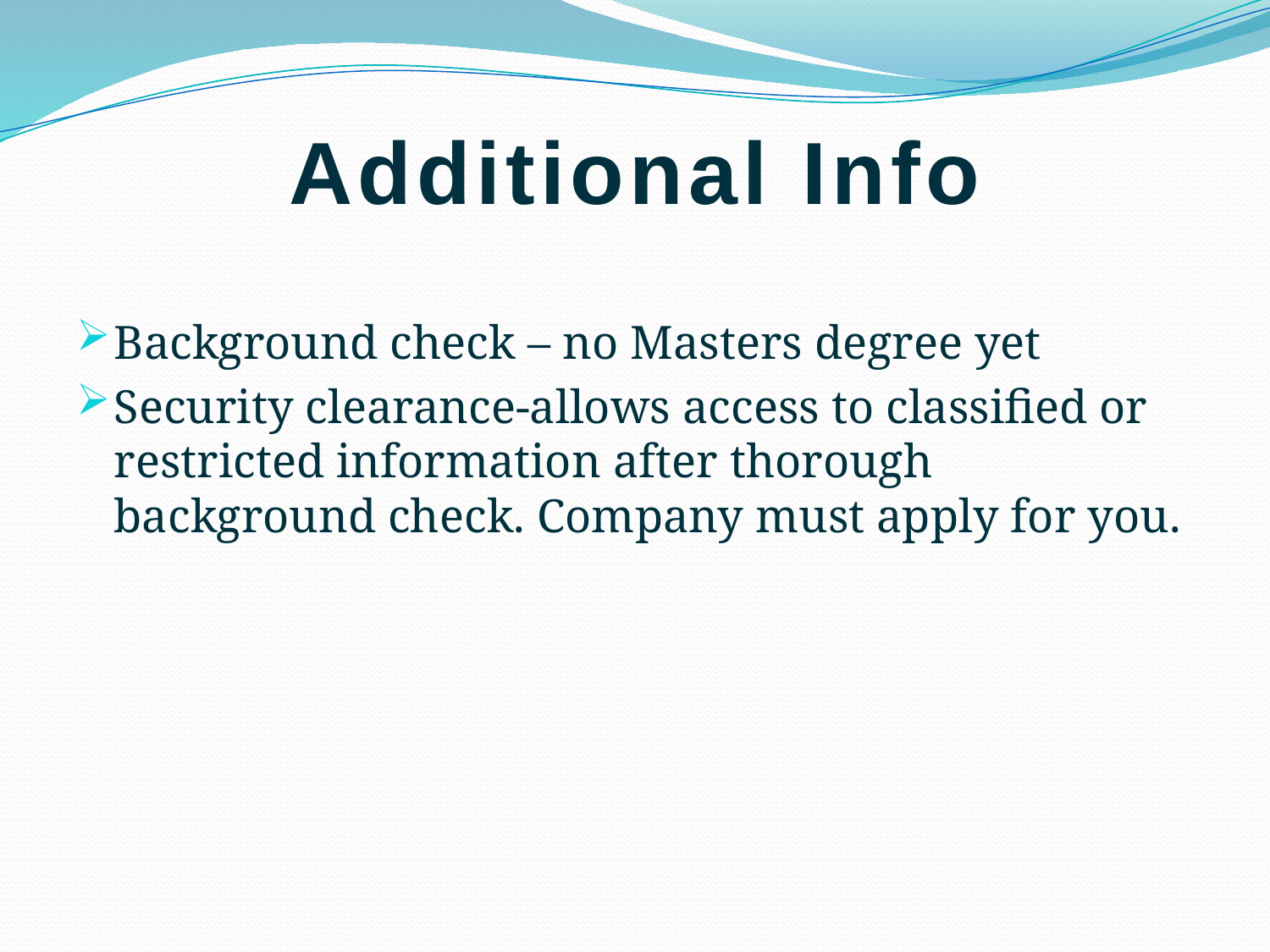

# Additional Info
Background check – no Masters degree yet
Security clearance-allows access to classified or restricted information after thorough background check. Company must apply for you.